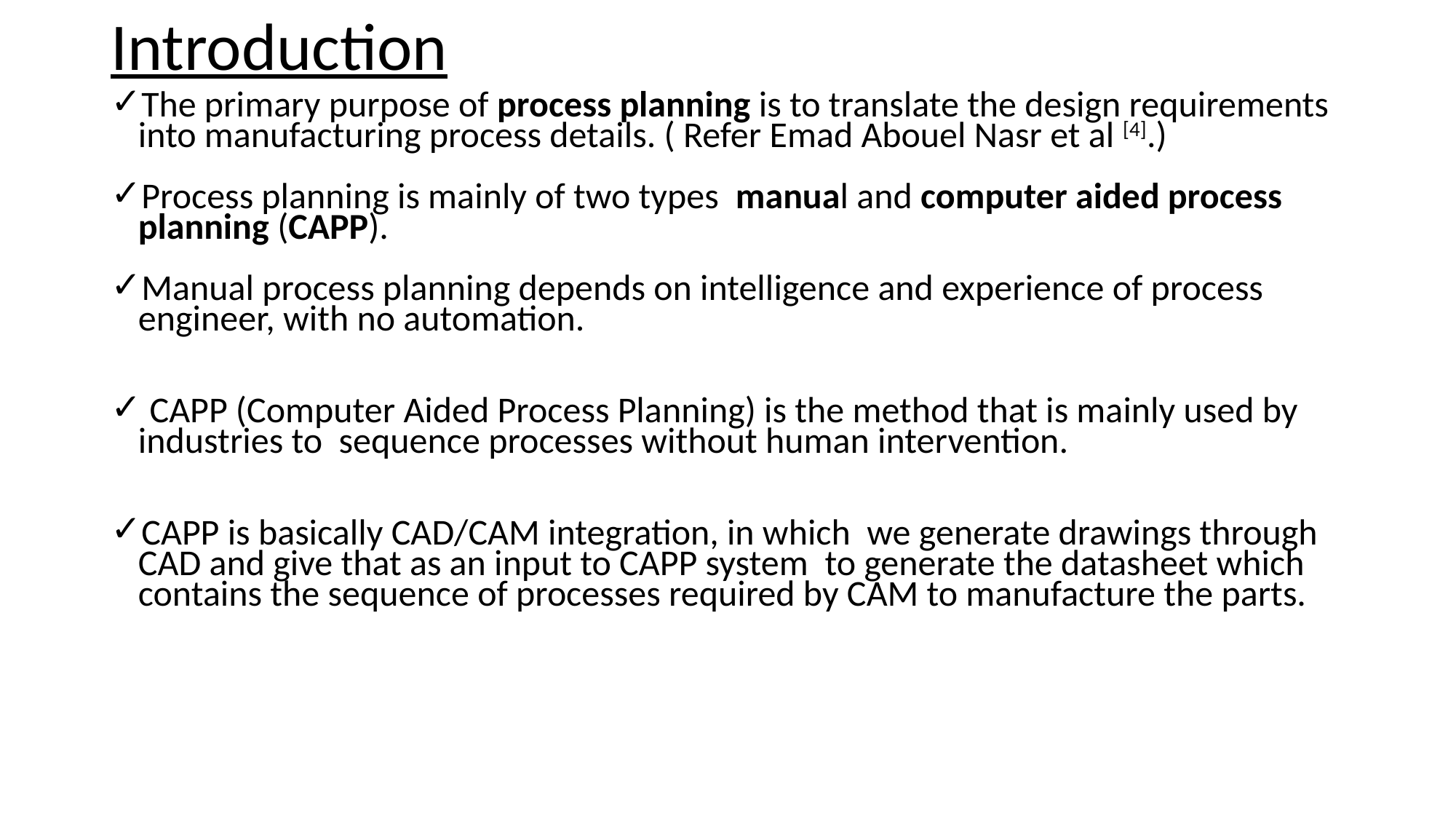

# Introduction
The primary purpose of process planning is to translate the design requirements into manufacturing process details. ( Refer Emad Abouel Nasr et al [4].)

Process planning is mainly of two types  manual and computer aided process planning (CAPP).

Manual process planning depends on intelligence and experience of process engineer, with no automation.

 CAPP (Computer Aided Process Planning) is the method that is mainly used by industries to  sequence processes without human intervention.

CAPP is basically CAD/CAM integration, in which  we generate drawings through CAD and give that as an input to CAPP system  to generate the datasheet which contains the sequence of processes required by CAM to manufacture the parts.